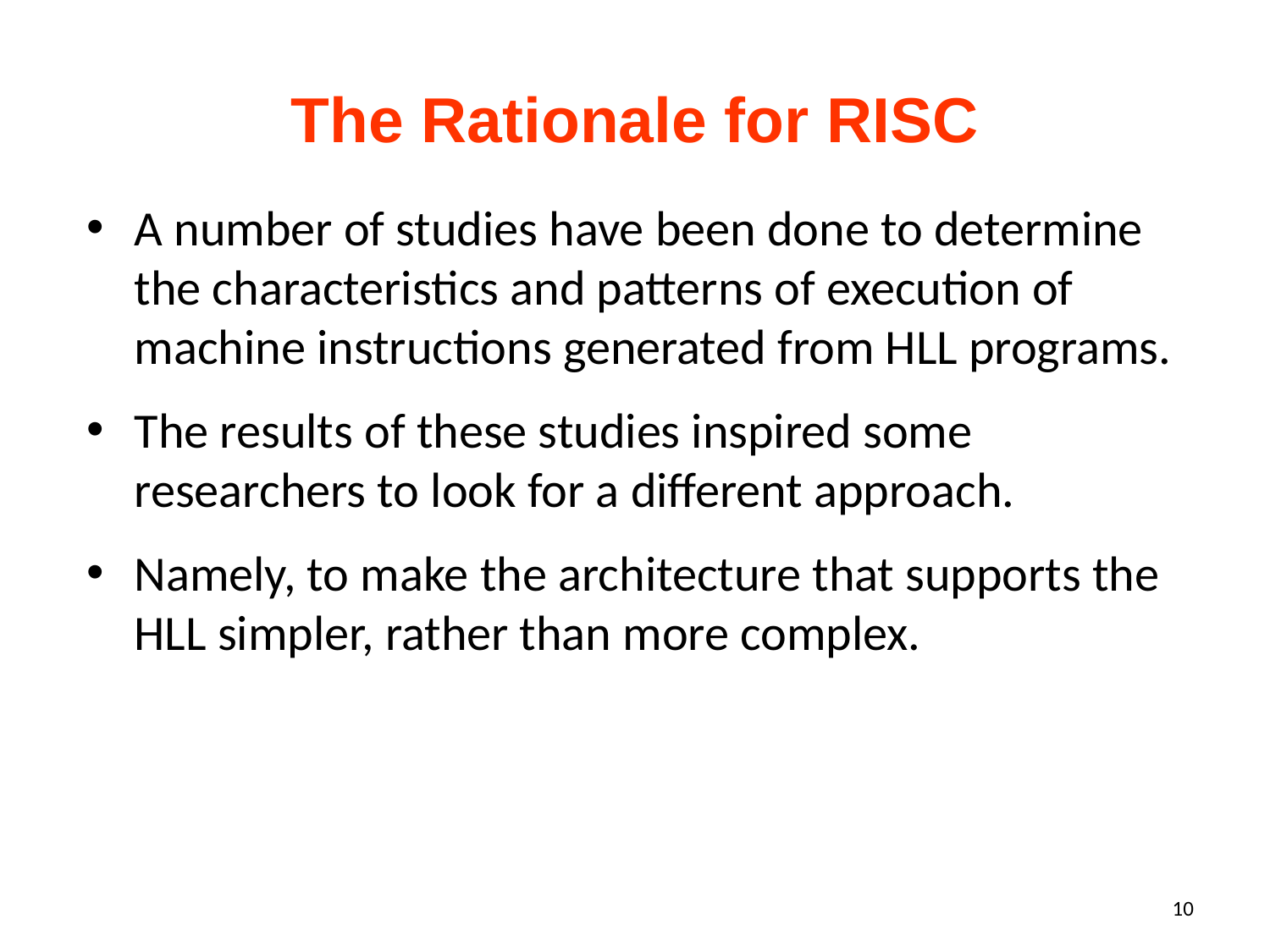

# The Rationale for RISC
A number of studies have been done to determine the characteristics and patterns of execution of machine instructions generated from HLL programs.
The results of these studies inspired some researchers to look for a different approach.
Namely, to make the architecture that supports the HLL simpler, rather than more complex.

10